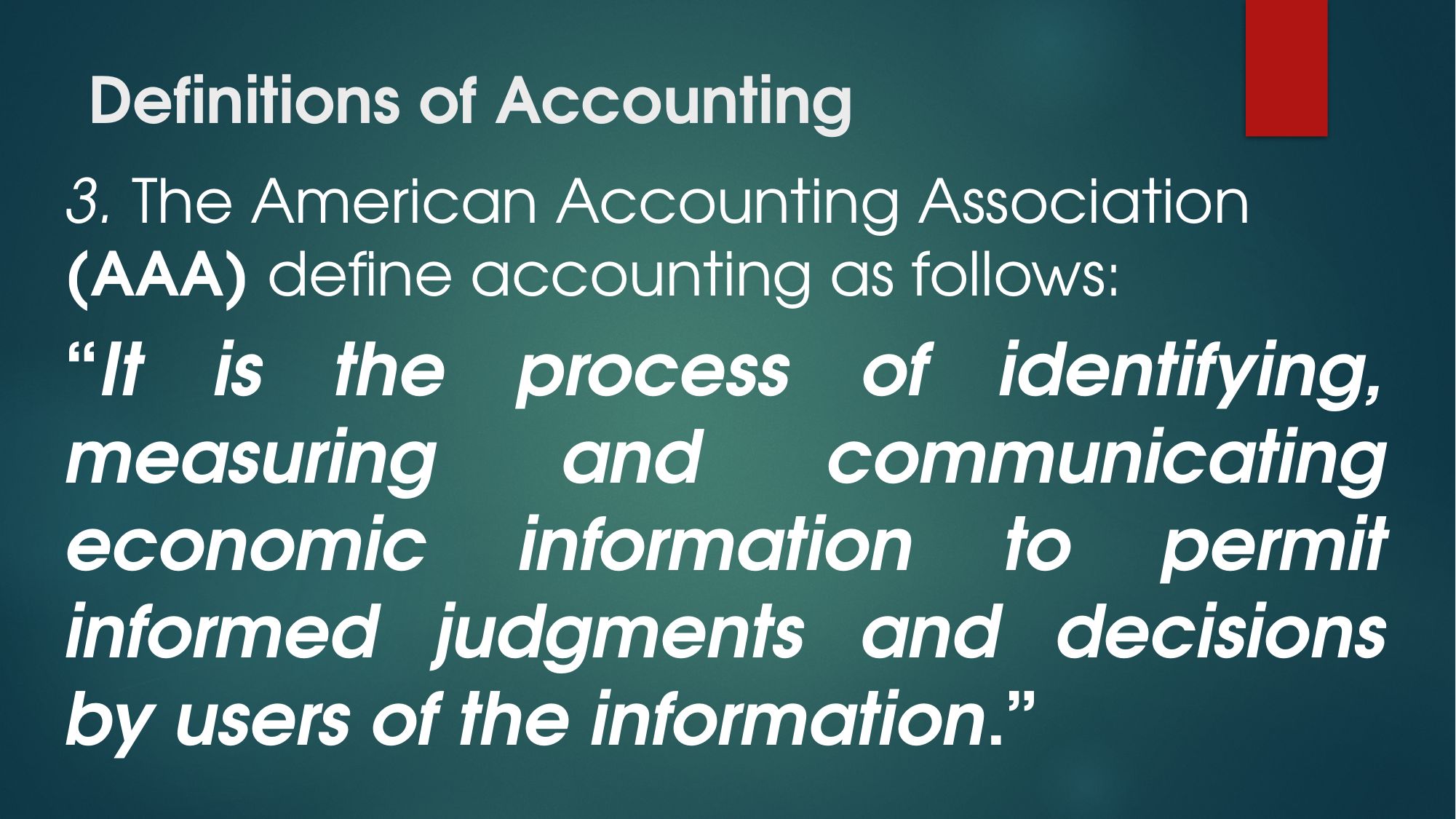

# Definitions of Accounting
3. The American Accounting Association (AAA) define accounting as follows:
“It is the process of identifying, measuring and communicating economic information to permit informed judgments and decisions by users of the information.”